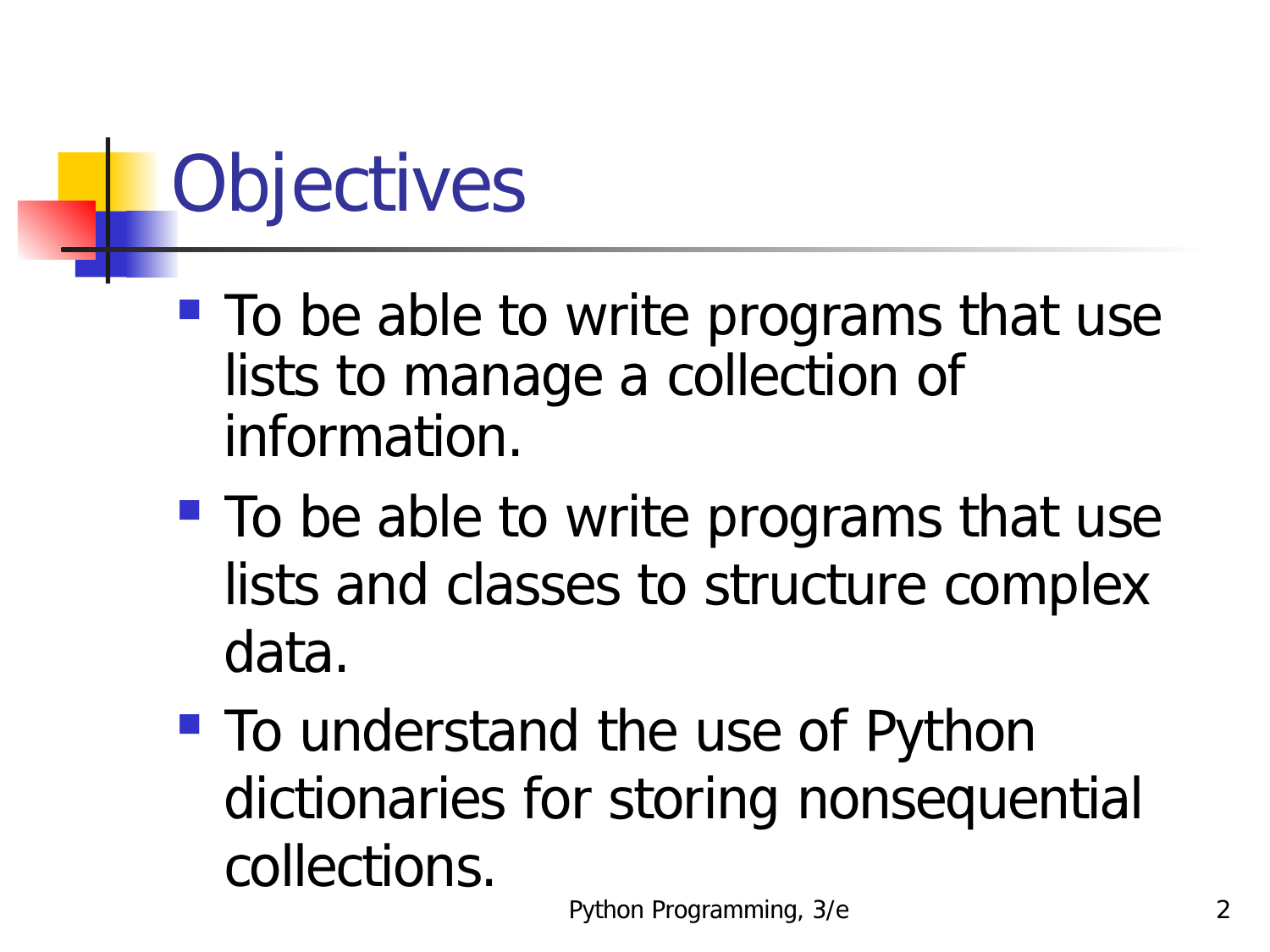

# Objectives
To be able to write programs that use lists to manage a collection of information.
To be able to write programs that use lists and classes to structure complex data.
To understand the use of Python dictionaries for storing nonsequential collections.

Python Programming, 3/e
2